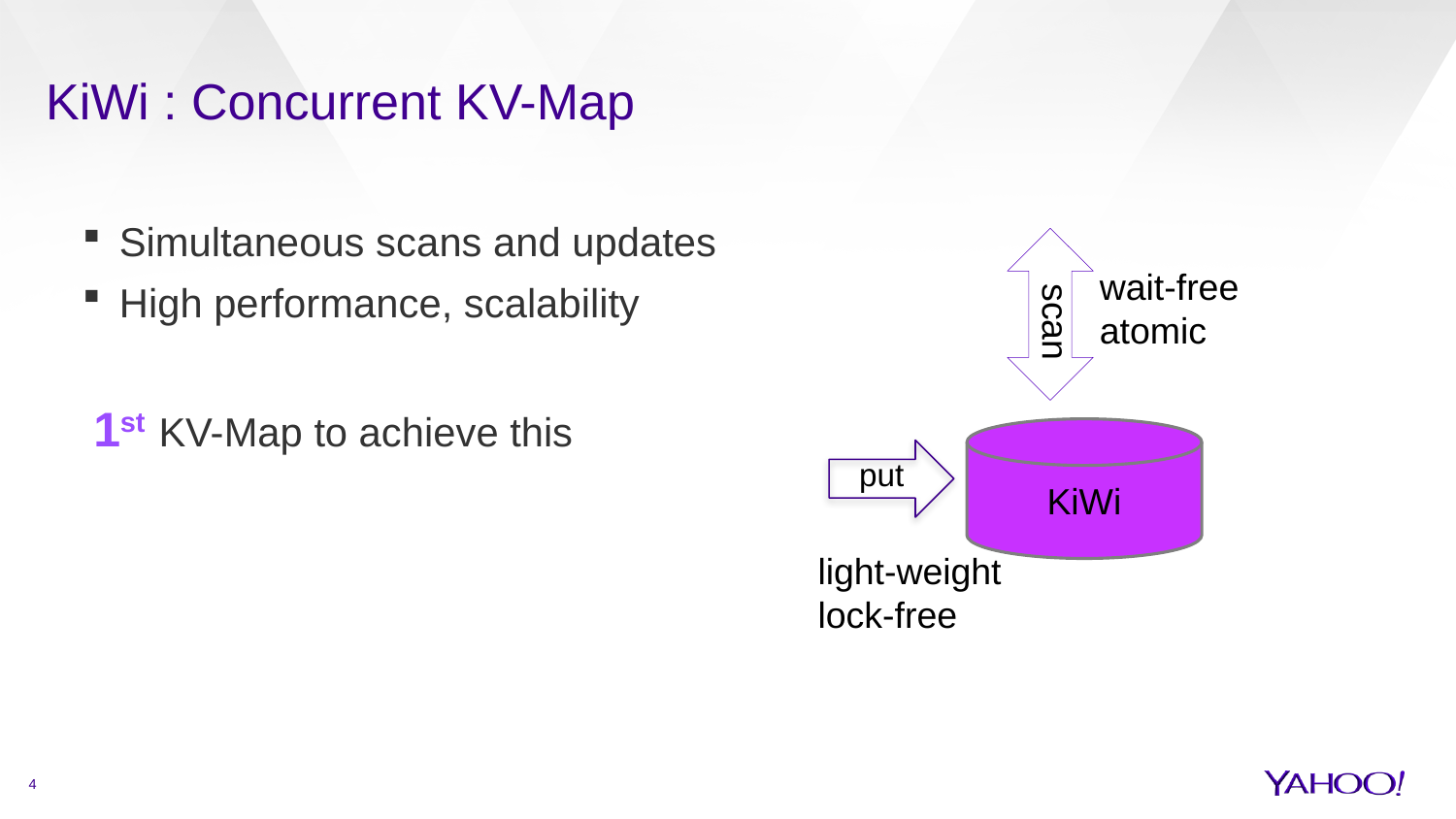

# KiWi : Concurrent KV-Map
Simultaneous scans and updates
High performance, scalability

 1st  KV-Map to achieve this

wait-free
atomic
scan
KiWi

put
light-weight
lock-free
4